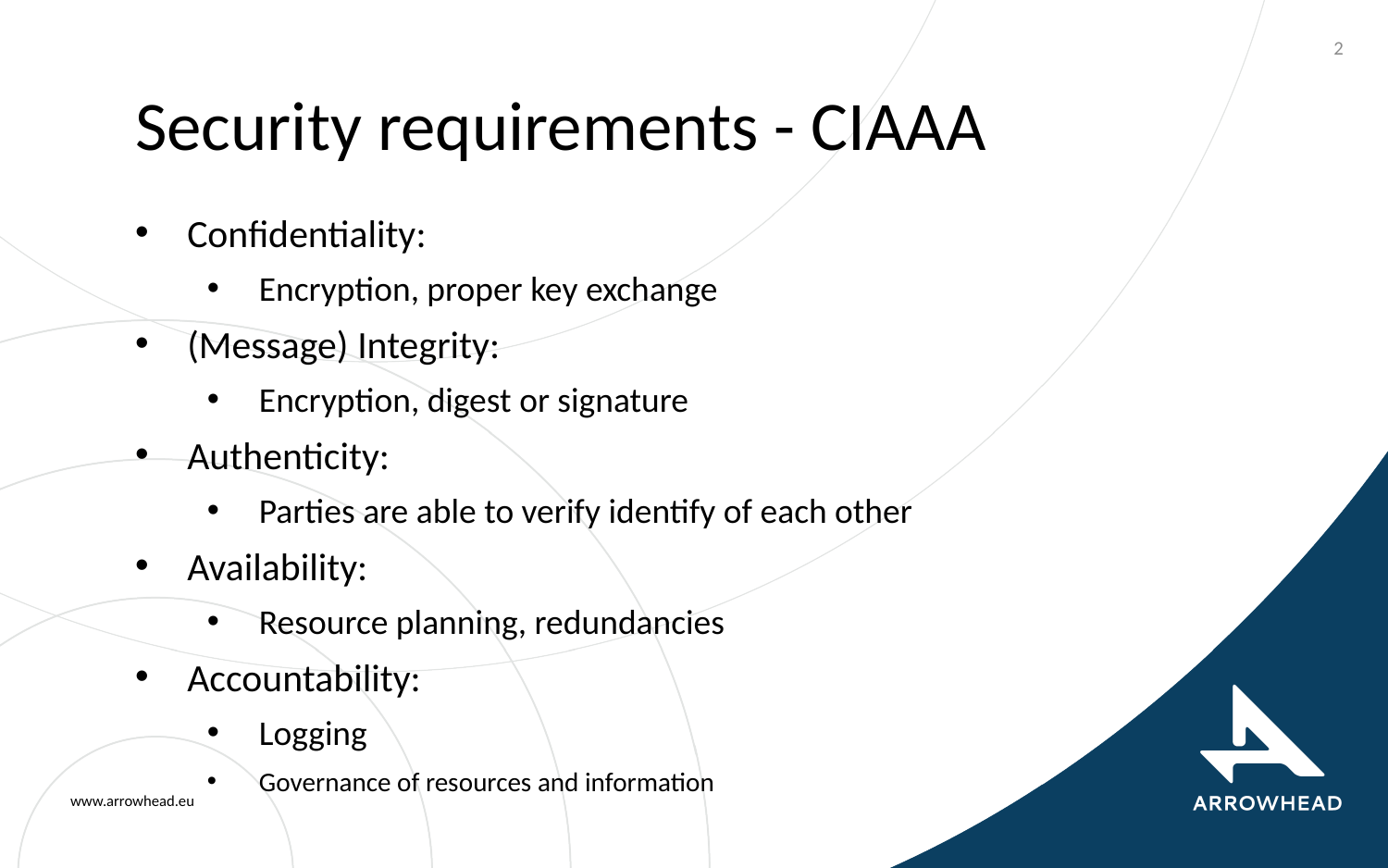

2
# Security requirements - CIAAA
Confidentiality:
Encryption, proper key exchange
(Message) Integrity:
Encryption, digest or signature
Authenticity:
Parties are able to verify identify of each other
Availability:
Resource planning, redundancies
Accountability:
Logging
Governance of resources and information